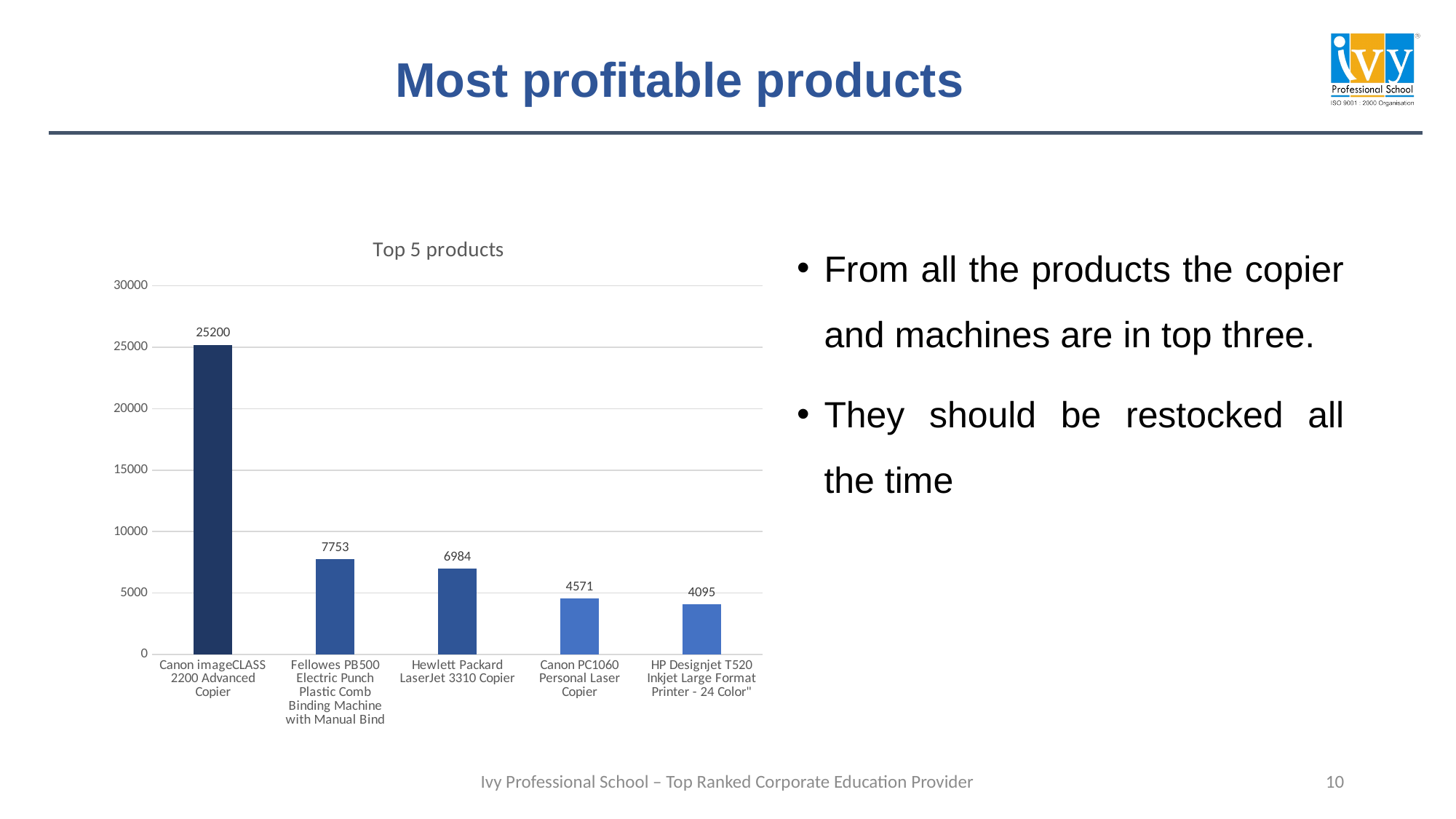

# Most profitable products

### Chart: Top 5 products

| Category | total_profit |
|---|---|
| Canon imageCLASS 2200 Advanced Copier | 25200.0 |
| Fellowes PB500 Electric Punch Plastic Comb Binding Machine with Manual Bind | 7753.0 |
| Hewlett Packard LaserJet 3310 Copier | 6984.0 |
| Canon PC1060 Personal Laser Copier | 4571.0 |
| HP Designjet T520 Inkjet Large Format Printer - 24 Color" | 4095.0 |
From all the products the copier and machines are in top three.
They should be restocked all the time
10